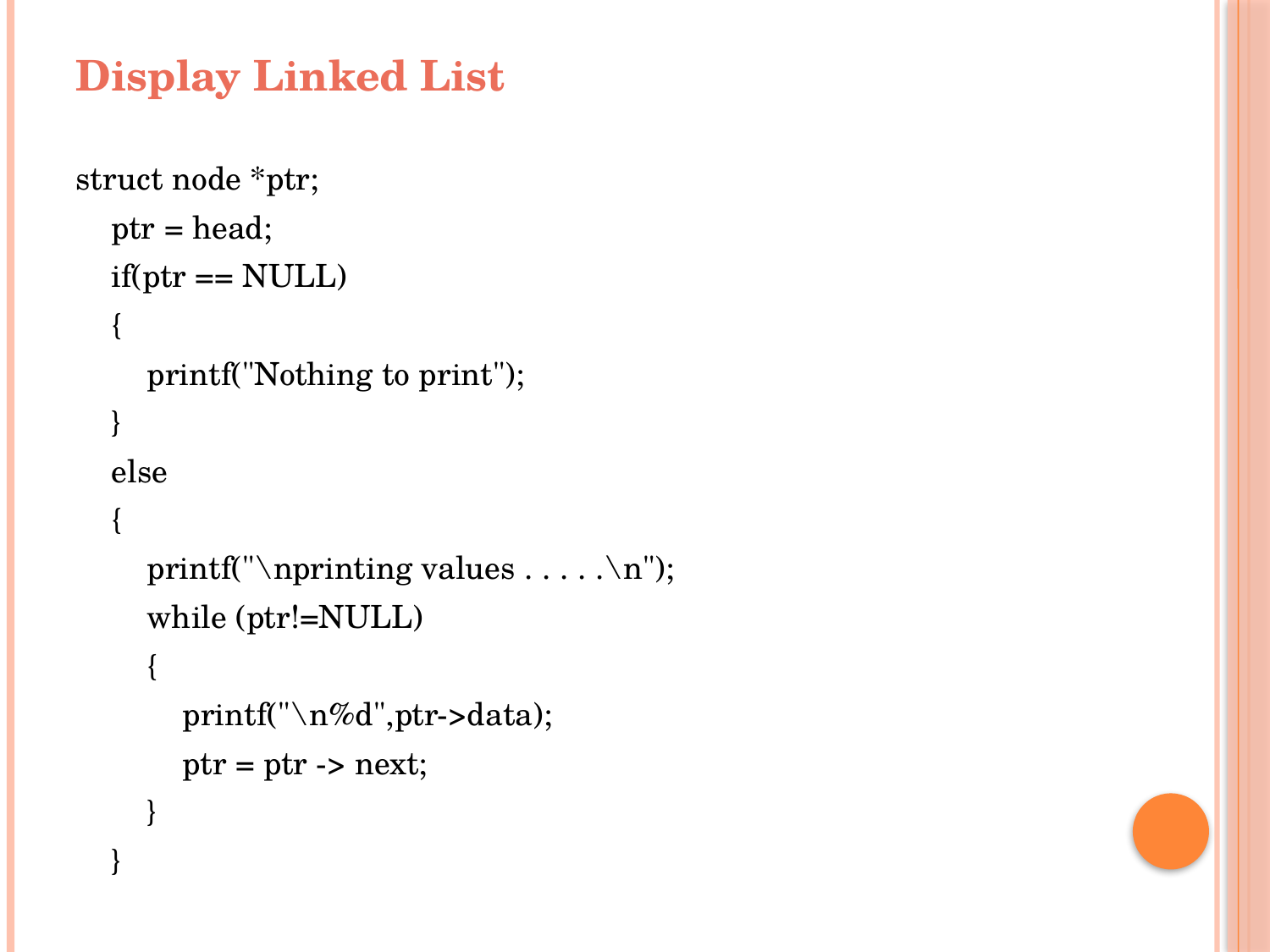

Display Linked List

struct node *ptr;
    ptr = head;
    if(ptr == NULL)
    {
        printf("Nothing to print");
    }
    else
    {
        printf("\nprinting values . . . . .\n");
        while (ptr!=NULL)
        {
            printf("\n%d",ptr->data);
            ptr = ptr -> next;
        }
    }